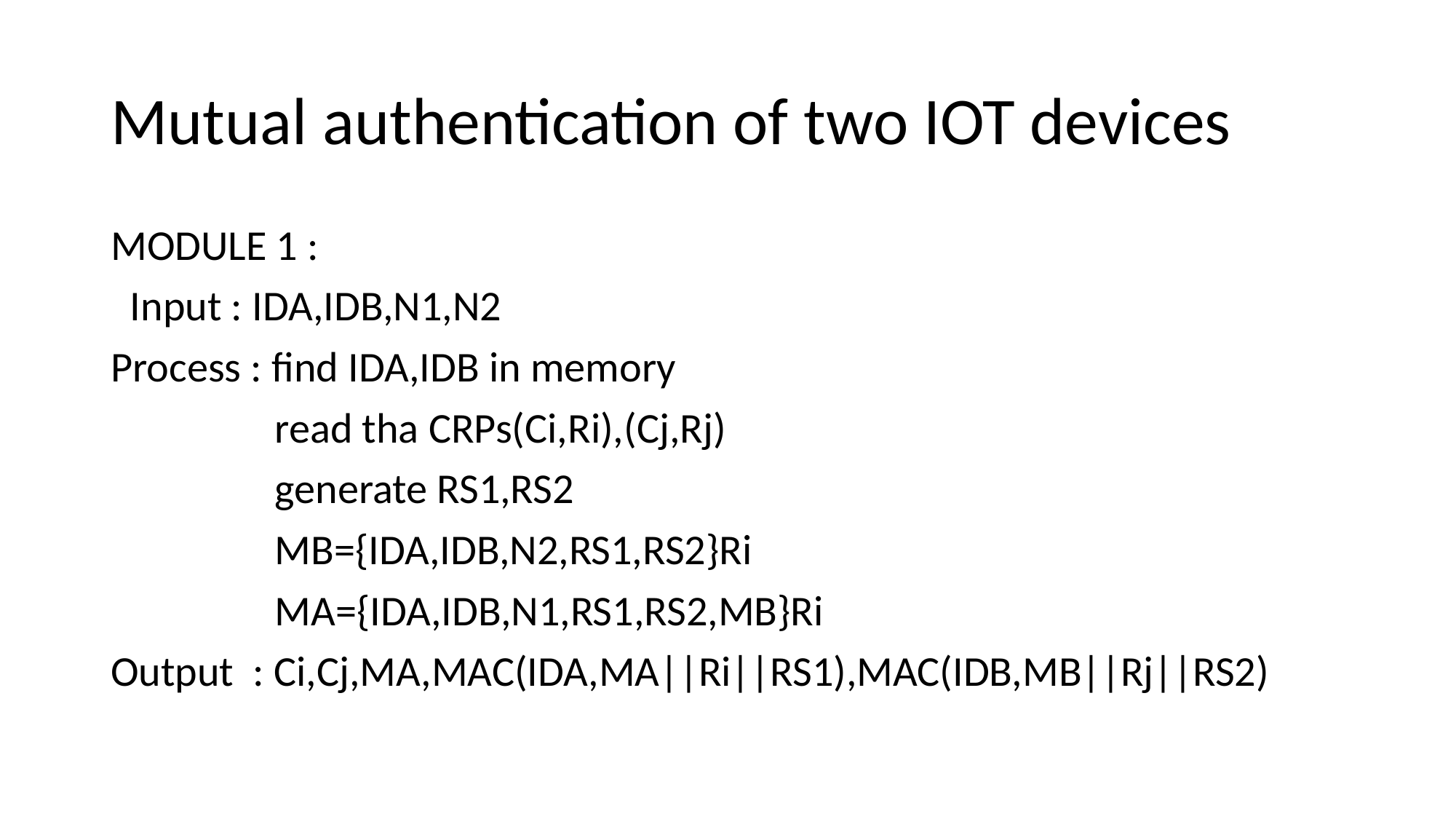

# Mutual authentication of two IOT devices
MODULE 1 :
  Input : IDA,IDB,N1,N2
Process : find IDA,IDB in memory
                 read tha CRPs(Ci,Ri),(Cj,Rj)
                 generate RS1,RS2
                 MB={IDA,IDB,N2,RS1,RS2}Ri
                 MA={IDA,IDB,N1,RS1,RS2,MB}Ri
Output  : Ci,Cj,MA,MAC(IDA,MA||Ri||RS1),MAC(IDB,MB||Rj||RS2)